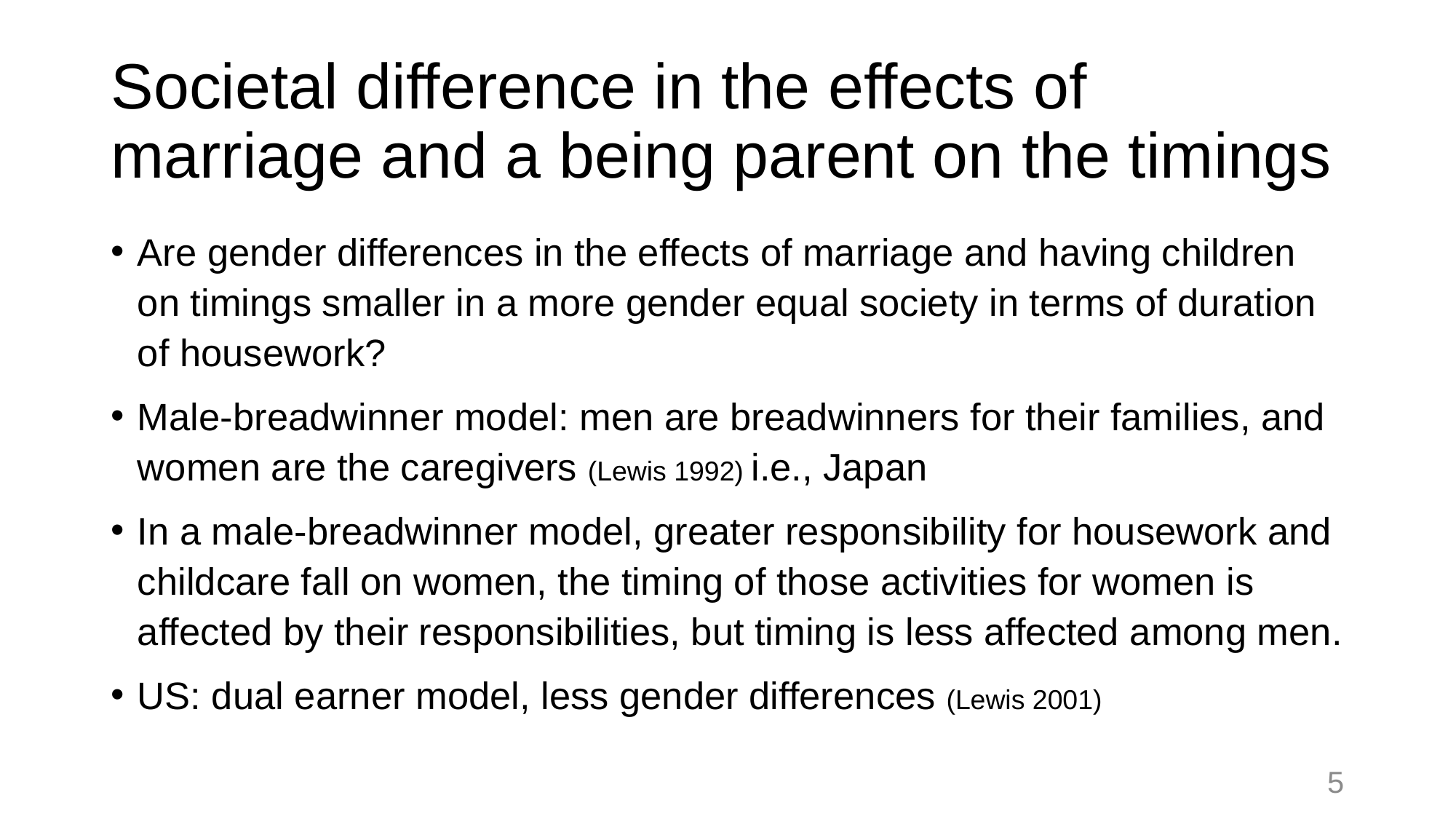

# Societal difference in the effects of marriage and a being parent on the timings
Are gender differences in the effects of marriage and having children on timings smaller in a more gender equal society in terms of duration of housework?
Male-breadwinner model: men are breadwinners for their families, and women are the caregivers (Lewis 1992) i.e., Japan
In a male-breadwinner model, greater responsibility for housework and childcare fall on women, the timing of those activities for women is affected by their responsibilities, but timing is less affected among men.
US: dual earner model, less gender differences (Lewis 2001)
5